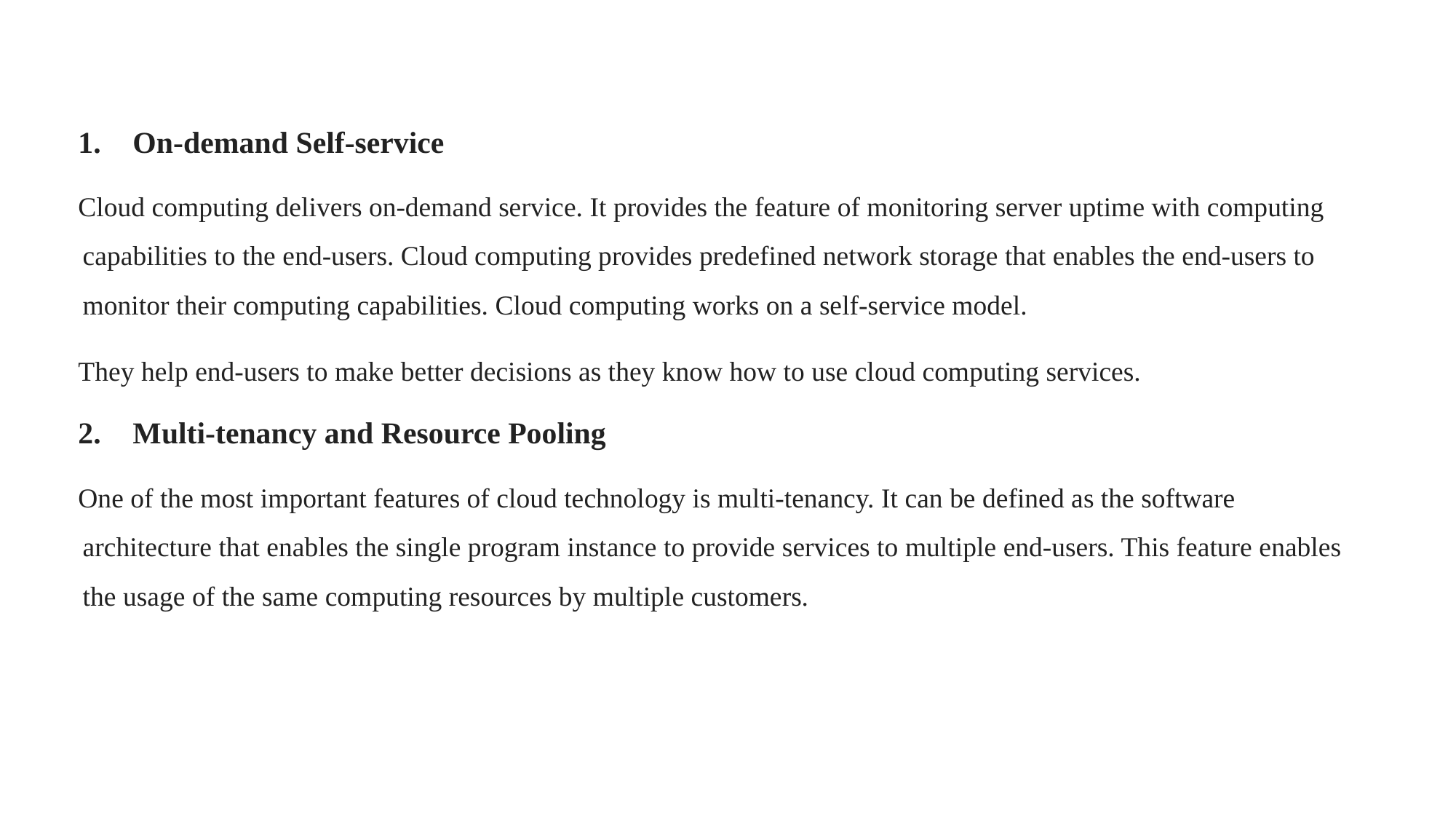

On-demand Self-service
Cloud computing delivers on-demand service. It provides the feature of monitoring server uptime with computing capabilities to the end-users. Cloud computing provides predefined network storage that enables the end-users to monitor their computing capabilities. Cloud computing works on a self-service model.
They help end-users to make better decisions as they know how to use cloud computing services.
Multi-tenancy and Resource Pooling
One of the most important features of cloud technology is multi-tenancy. It can be defined as the software architecture that enables the single program instance to provide services to multiple end-users. This feature enables the usage of the same computing resources by multiple customers.